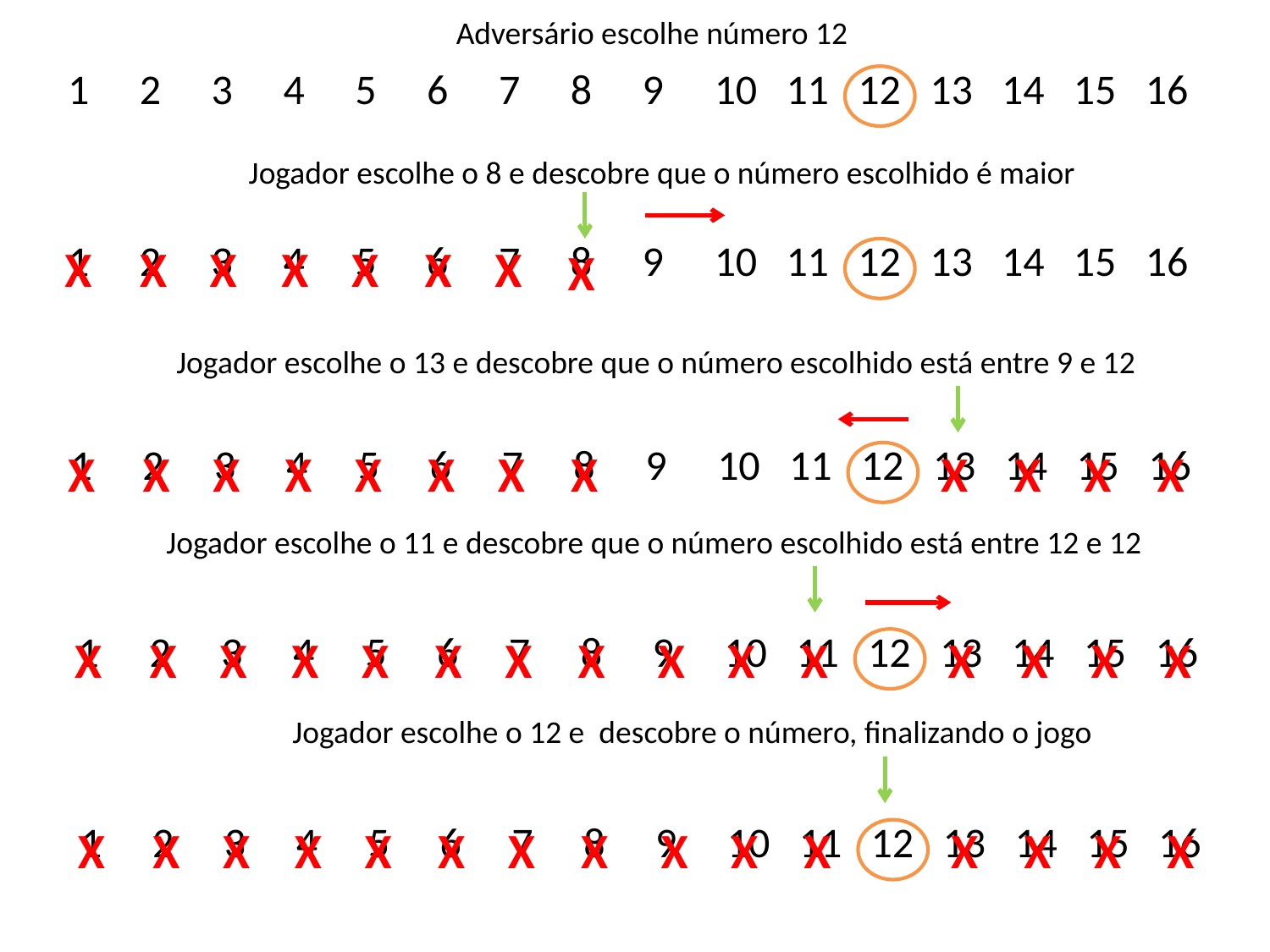

Adversário escolhe número 12
| 1 | 2 | 3 | 4 | 5 | 6 | 7 | 8 | 9 | 10 | 11 | 12 | 13 | 14 | 15 | 16 |
| --- | --- | --- | --- | --- | --- | --- | --- | --- | --- | --- | --- | --- | --- | --- | --- |

Jogador escolhe o 8 e descobre que o número escolhido é maior
X
X
X
X
X
X
X
X
| 1 | 2 | 3 | 4 | 5 | 6 | 7 | 8 | 9 | 10 | 11 | 12 | 13 | 14 | 15 | 16 |
| --- | --- | --- | --- | --- | --- | --- | --- | --- | --- | --- | --- | --- | --- | --- | --- |

Jogador escolhe o 13 e descobre que o número escolhido está entre 9 e 12
X
X
X
X
X
X
X
X
X
X
X
X
| 1 | 2 | 3 | 4 | 5 | 6 | 7 | 8 | 9 | 10 | 11 | 12 | 13 | 14 | 15 | 16 |
| --- | --- | --- | --- | --- | --- | --- | --- | --- | --- | --- | --- | --- | --- | --- | --- |

Jogador escolhe o 11 e descobre que o número escolhido está entre 12 e 12
X
X
X
X
X
X
X
X
X
X
X
X
X
X
X
| 1 | 2 | 3 | 4 | 5 | 6 | 7 | 8 | 9 | 10 | 11 | 12 | 13 | 14 | 15 | 16 |
| --- | --- | --- | --- | --- | --- | --- | --- | --- | --- | --- | --- | --- | --- | --- | --- |

Jogador escolhe o 12 e  descobre o número, finalizando o jogo
X
X
X
X
X
X
X
X
X
X
X
X
X
X
X
| 1 | 2 | 3 | 4 | 5 | 6 | 7 | 8 | 9 | 10 | 11 | 12 | 13 | 14 | 15 | 16 |
| --- | --- | --- | --- | --- | --- | --- | --- | --- | --- | --- | --- | --- | --- | --- | --- |